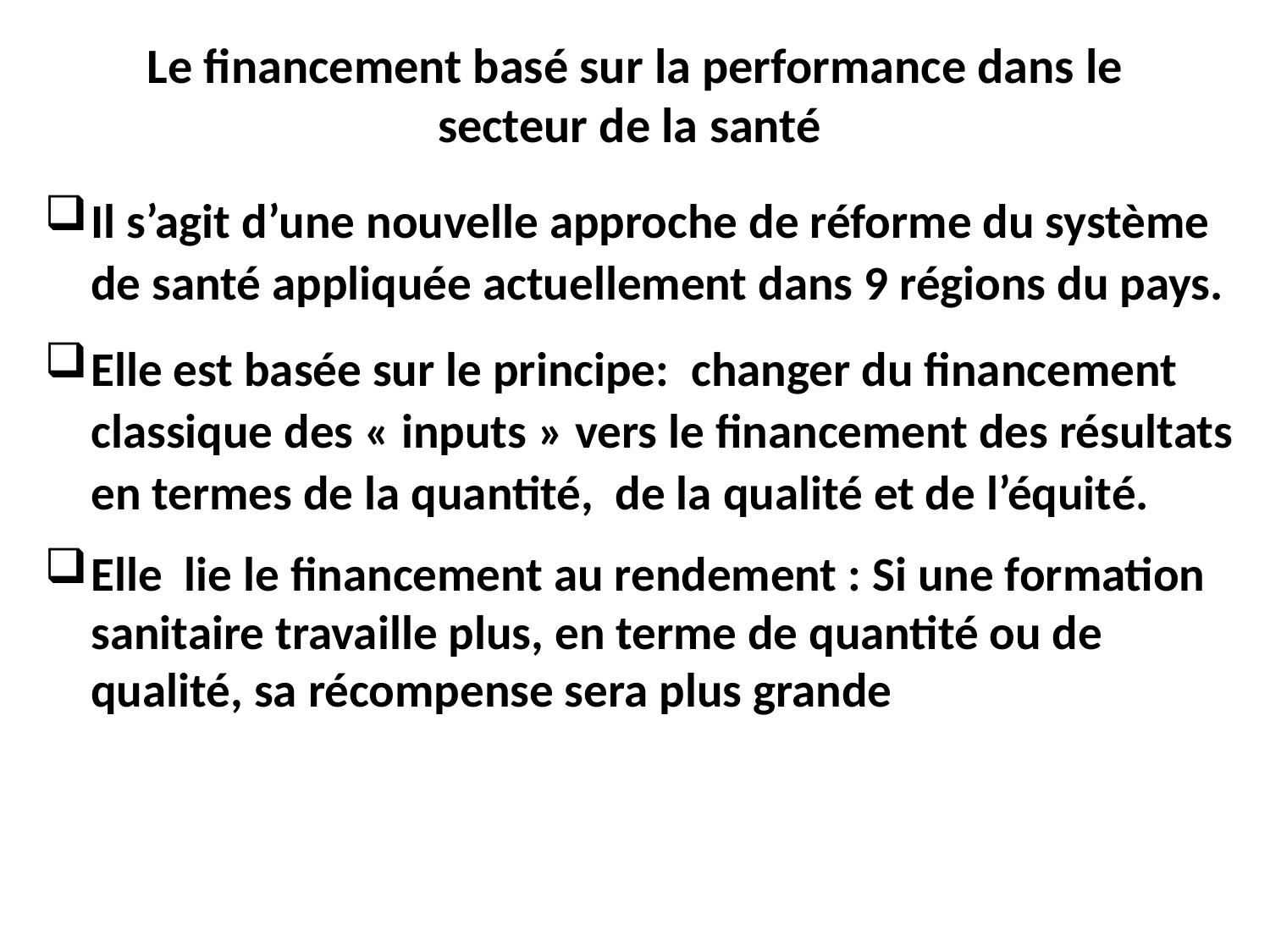

# Le financement basé sur la performance dans le secteur de la santé
Il s’agit d’une nouvelle approche de réforme du système de santé appliquée actuellement dans 9 régions du pays.
Elle est basée sur le principe:  changer du financement classique des « inputs » vers le financement des résultats en termes de la quantité,  de la qualité et de l’équité.
Elle  lie le financement au rendement : Si une formation sanitaire travaille plus, en terme de quantité ou de qualité, sa récompense sera plus grande